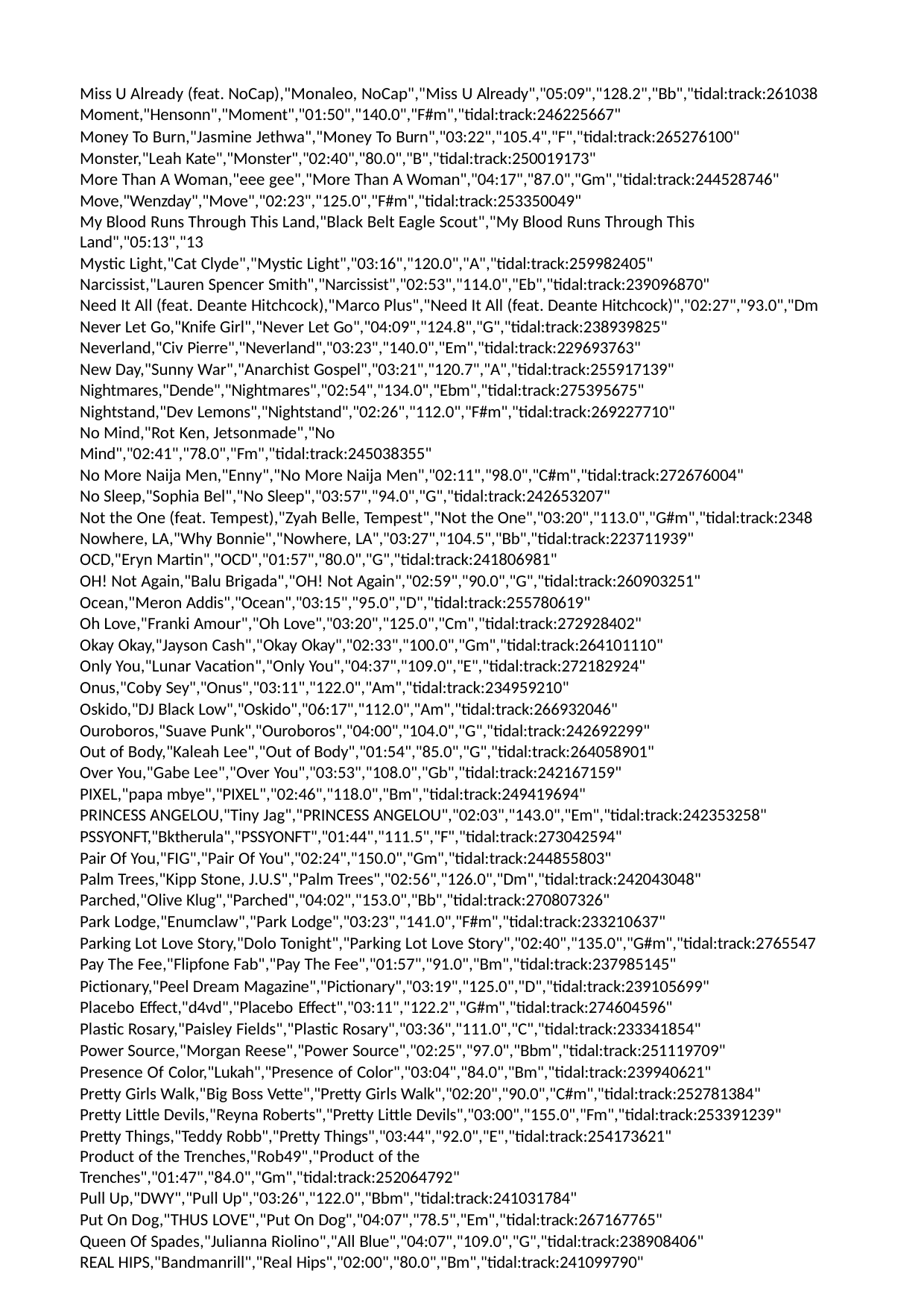

Miss U Already (feat. NoCap),"Monaleo, NoCap","Miss U Already","05:09","128.2","Bb","tidal:track:261038 Moment,"Hensonn","Moment","01:50","140.0","F#m","tidal:track:246225667"
Money To Burn,"Jasmine Jethwa","Money To Burn","03:22","105.4","F","tidal:track:265276100" Monster,"Leah Kate","Monster","02:40","80.0","B","tidal:track:250019173"
More Than A Woman,"eee gee","More Than A Woman","04:17","87.0","Gm","tidal:track:244528746" Move,"Wenzday","Move","02:23","125.0","F#m","tidal:track:253350049"
My Blood Runs Through This Land,"Black Belt Eagle Scout","My Blood Runs Through This Land","05:13","13
Mystic Light,"Cat Clyde","Mystic Light","03:16","120.0","A","tidal:track:259982405" Narcissist,"Lauren Spencer Smith","Narcissist","02:53","114.0","Eb","tidal:track:239096870"
Need It All (feat. Deante Hitchcock),"Marco Plus","Need It All (feat. Deante Hitchcock)","02:27","93.0","Dm Never Let Go,"Knife Girl","Never Let Go","04:09","124.8","G","tidal:track:238939825"
Neverland,"Civ Pierre","Neverland","03:23","140.0","Em","tidal:track:229693763"  New Day,"Sunny War","Anarchist Gospel","03:21","120.7","A","tidal:track:255917139" Nightmares,"Dende","Nightmares","02:54","134.0","Ebm","tidal:track:275395675" Nightstand,"Dev Lemons","Nightstand","02:26","112.0","F#m","tidal:track:269227710"
No Mind,"Rot Ken, Jetsonmade","No Mind","02:41","78.0","Fm","tidal:track:245038355"
No More Naija Men,"Enny","No More Naija Men","02:11","98.0","C#m","tidal:track:272676004" No Sleep,"Sophia Bel","No Sleep","03:57","94.0","G","tidal:track:242653207"
Not the One (feat. Tempest),"Zyah Belle, Tempest","Not the One","03:20","113.0","G#m","tidal:track:2348 Nowhere, LA,"Why Bonnie","Nowhere, LA","03:27","104.5","Bb","tidal:track:223711939"
OCD,"Eryn Martin","OCD","01:57","80.0","G","tidal:track:241806981"
OH! Not Again,"Balu Brigada","OH! Not Again","02:59","90.0","G","tidal:track:260903251" Ocean,"Meron Addis","Ocean","03:15","95.0","D","tidal:track:255780619"
Oh Love,"Franki Amour","Oh Love","03:20","125.0","Cm","tidal:track:272928402"
Okay Okay,"Jayson Cash","Okay Okay","02:33","100.0","Gm","tidal:track:264101110" Only You,"Lunar Vacation","Only You","04:37","109.0","E","tidal:track:272182924" Onus,"Coby Sey","Onus","03:11","122.0","Am","tidal:track:234959210"
Oskido,"DJ Black Low","Oskido","06:17","112.0","Am","tidal:track:266932046" Ouroboros,"Suave Punk","Ouroboros","04:00","104.0","G","tidal:track:242692299"
Out of Body,"Kaleah Lee","Out of Body","01:54","85.0","G","tidal:track:264058901"
Over You,"Gabe Lee","Over You","03:53","108.0","Gb","tidal:track:242167159"
PIXEL,"papa mbye","PIXEL","02:46","118.0","Bm","tidal:track:249419694"
PRINCESS ANGELOU,"Tiny Jag","PRINCESS ANGELOU","02:03","143.0","Em","tidal:track:242353258" PSSYONFT,"Bktherula","PSSYONFT","01:44","111.5","F","tidal:track:273042594"
Pair Of You,"FIG","Pair Of You","02:24","150.0","Gm","tidal:track:244855803"
Palm Trees,"Kipp Stone, J.U.S","Palm Trees","02:56","126.0","Dm","tidal:track:242043048" Parched,"Olive Klug","Parched","04:02","153.0","Bb","tidal:track:270807326"
Park Lodge,"Enumclaw","Park Lodge","03:23","141.0","F#m","tidal:track:233210637"
Parking Lot Love Story,"Dolo Tonight","Parking Lot Love Story","02:40","135.0","G#m","tidal:track:2765547 Pay The Fee,"Flipfone Fab","Pay The Fee","01:57","91.0","Bm","tidal:track:237985145"
Pictionary,"Peel Dream Magazine","Pictionary","03:19","125.0","D","tidal:track:239105699" Placebo Effect,"d4vd","Placebo Effect","03:11","122.2","G#m","tidal:track:274604596" Plastic Rosary,"Paisley Fields","Plastic Rosary","03:36","111.0","C","tidal:track:233341854"
Power Source,"Morgan Reese","Power Source","02:25","97.0","Bbm","tidal:track:251119709" Presence Of Color,"Lukah","Presence of Color","03:04","84.0","Bm","tidal:track:239940621"
Pretty Girls Walk,"Big Boss Vette","Pretty Girls Walk","02:20","90.0","C#m","tidal:track:252781384" Pretty Little Devils,"Reyna Roberts","Pretty Little Devils","03:00","155.0","Fm","tidal:track:253391239" Pretty Things,"Teddy Robb","Pretty Things","03:44","92.0","E","tidal:track:254173621"
Product of the Trenches,"Rob49","Product of the Trenches","01:47","84.0","Gm","tidal:track:252064792"
Pull Up,"DWY","Pull Up","03:26","122.0","Bbm","tidal:track:241031784"
Put On Dog,"THUS LOVE","Put On Dog","04:07","78.5","Em","tidal:track:267167765"
Queen Of Spades,"Julianna Riolino","All Blue","04:07","109.0","G","tidal:track:238908406" REAL HIPS,"Bandmanrill","Real Hips","02:00","80.0","Bm","tidal:track:241099790"